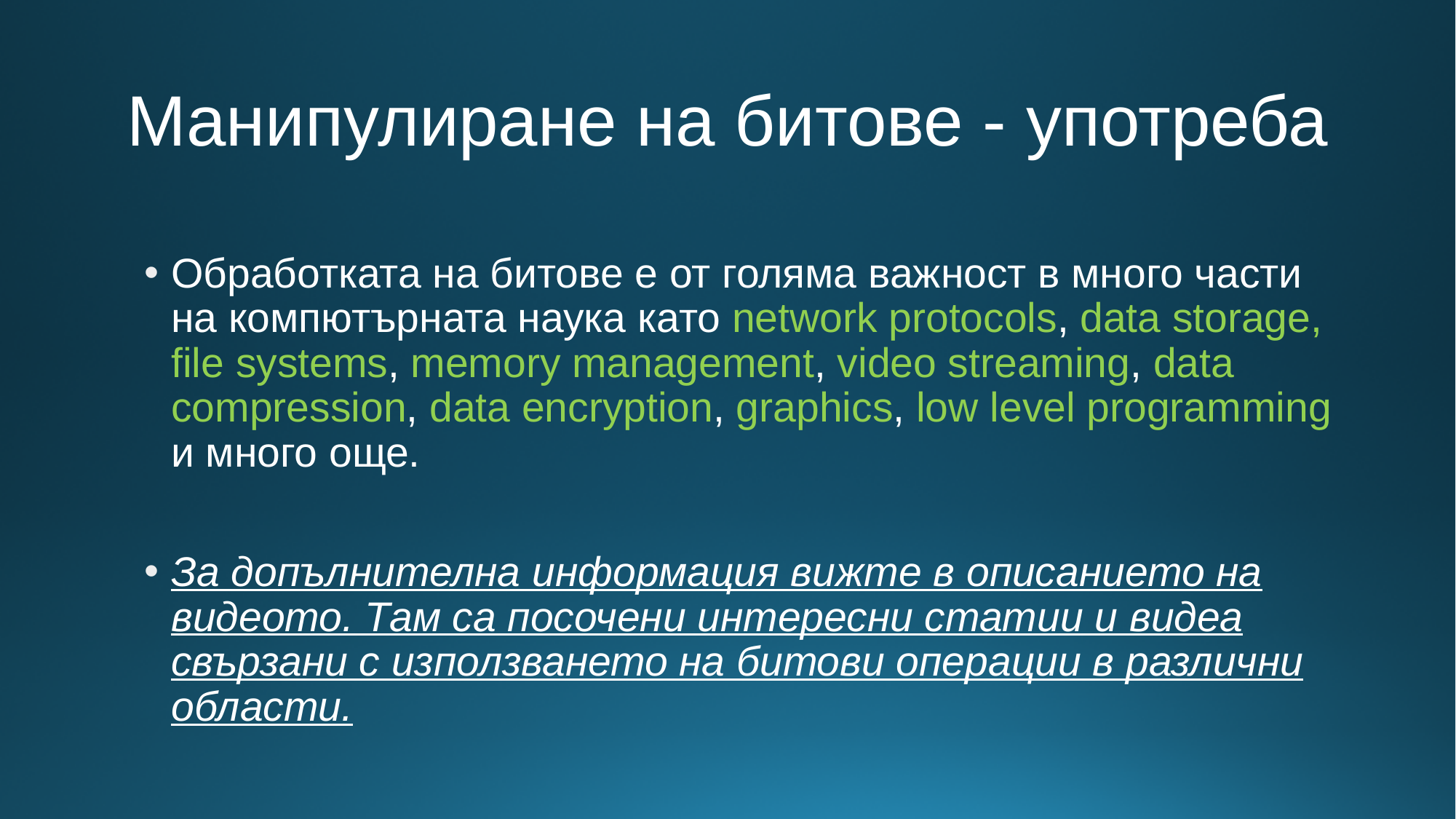

# Манипулиране на битове - употреба
Обработката на битове е от голяма важност в много части на компютърната наука като network protocols, data storage, file systems, memory management, video streaming, data compression, data encryption, graphics, low level programming и много още.

За допълнителна информация вижте в описанието на видеото. Там са посочени интересни статии и видеа свързани с използването на битови операции в различни области.